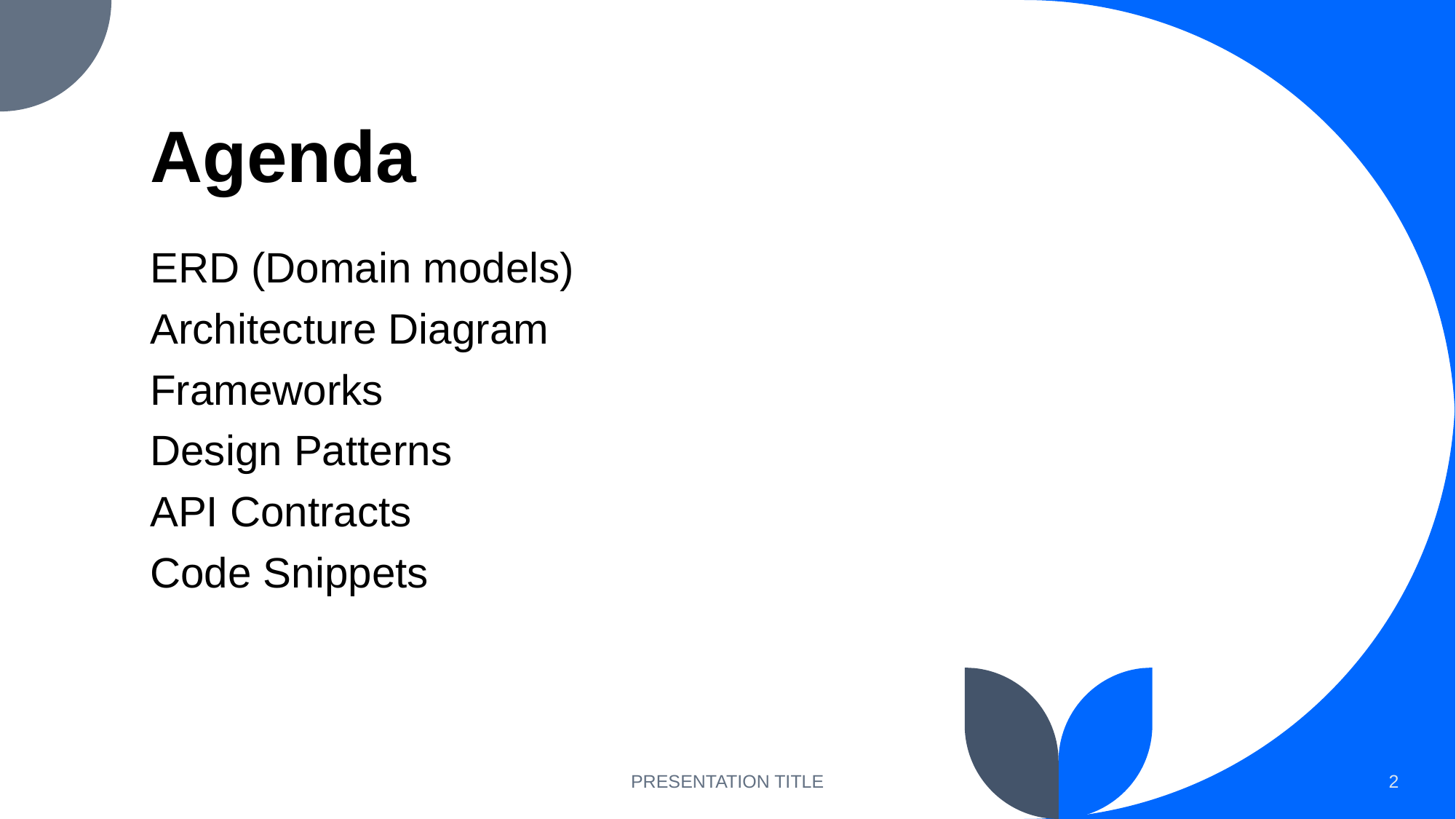

# Agenda
ERD (Domain models)
Architecture Diagram
Frameworks
Design Patterns
API Contracts
Code Snippets
PRESENTATION TITLE
2